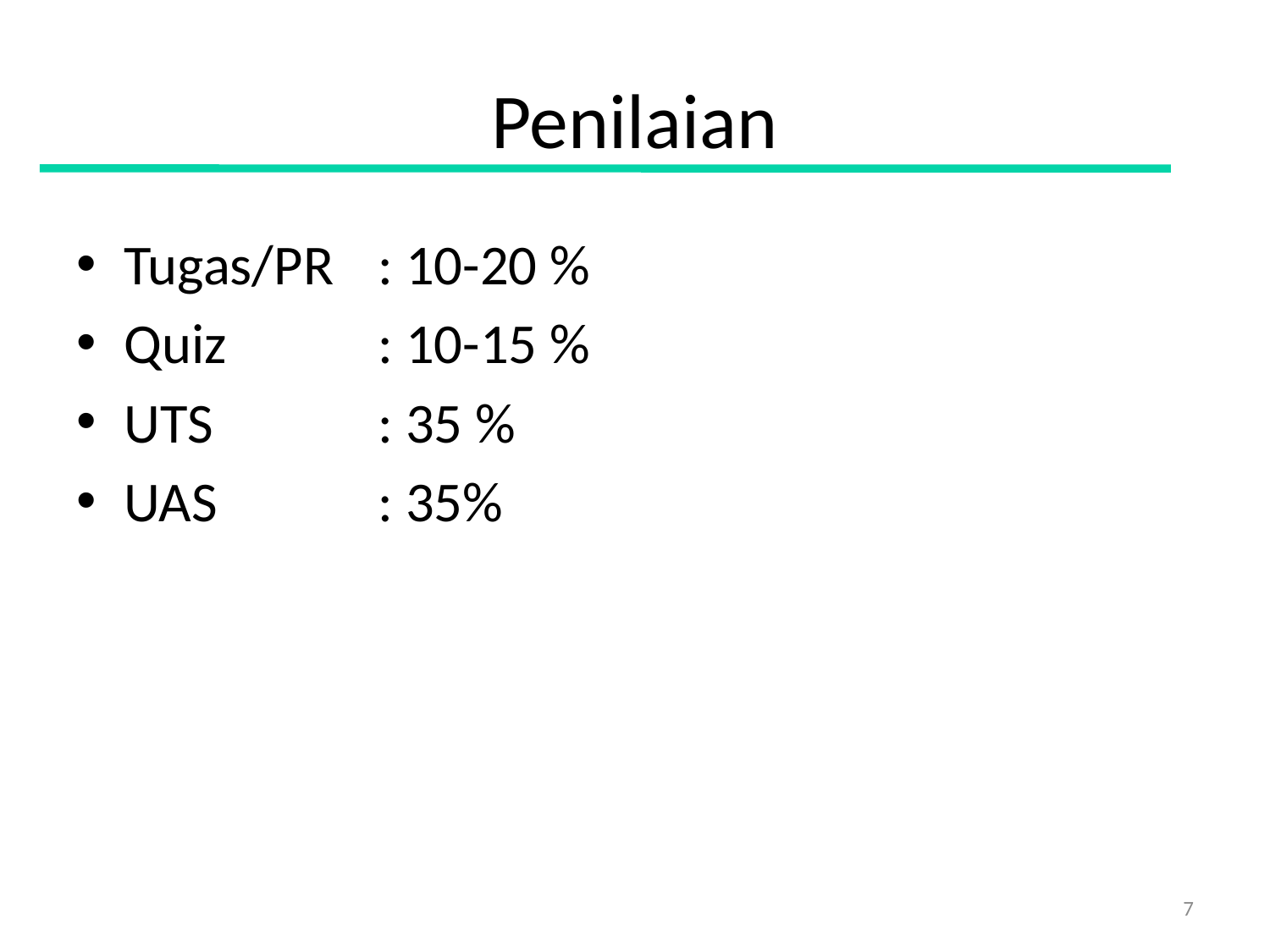

# Penilaian
Tugas/PR	: 10-20 %
Quiz		: 10-15 %
UTS		: 35 %
UAS		: 35%
7